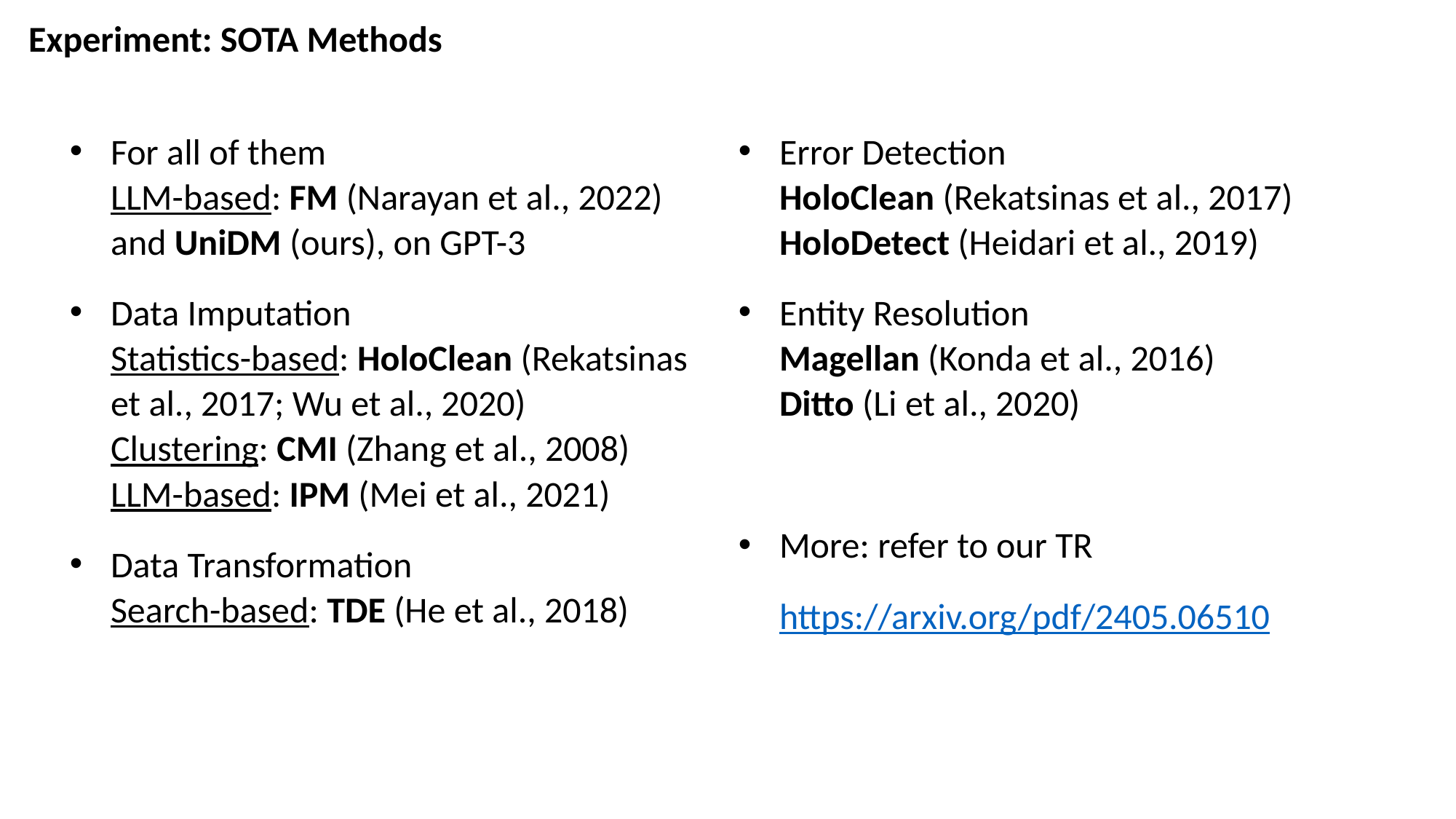

Experiment: SOTA Methods
For all of them
     LLM-based: FM (Narayan et al., 2022)
     and UniDM (ours), on GPT-3
Data Imputation
     Statistics-based: HoloClean (Rekatsinas
     et al., 2017; Wu et al., 2020)
     Clustering: CMI (Zhang et al., 2008)
     LLM-based: IPM (Mei et al., 2021)
Data Transformation
     Search-based: TDE (He et al., 2018)
Error Detection
     HoloClean (Rekatsinas et al., 2017)
     HoloDetect (Heidari et al., 2019)
Entity Resolution
     Magellan (Konda et al., 2016)
     Ditto (Li et al., 2020)

More: refer to our TR
     https://arxiv.org/pdf/2405.06510